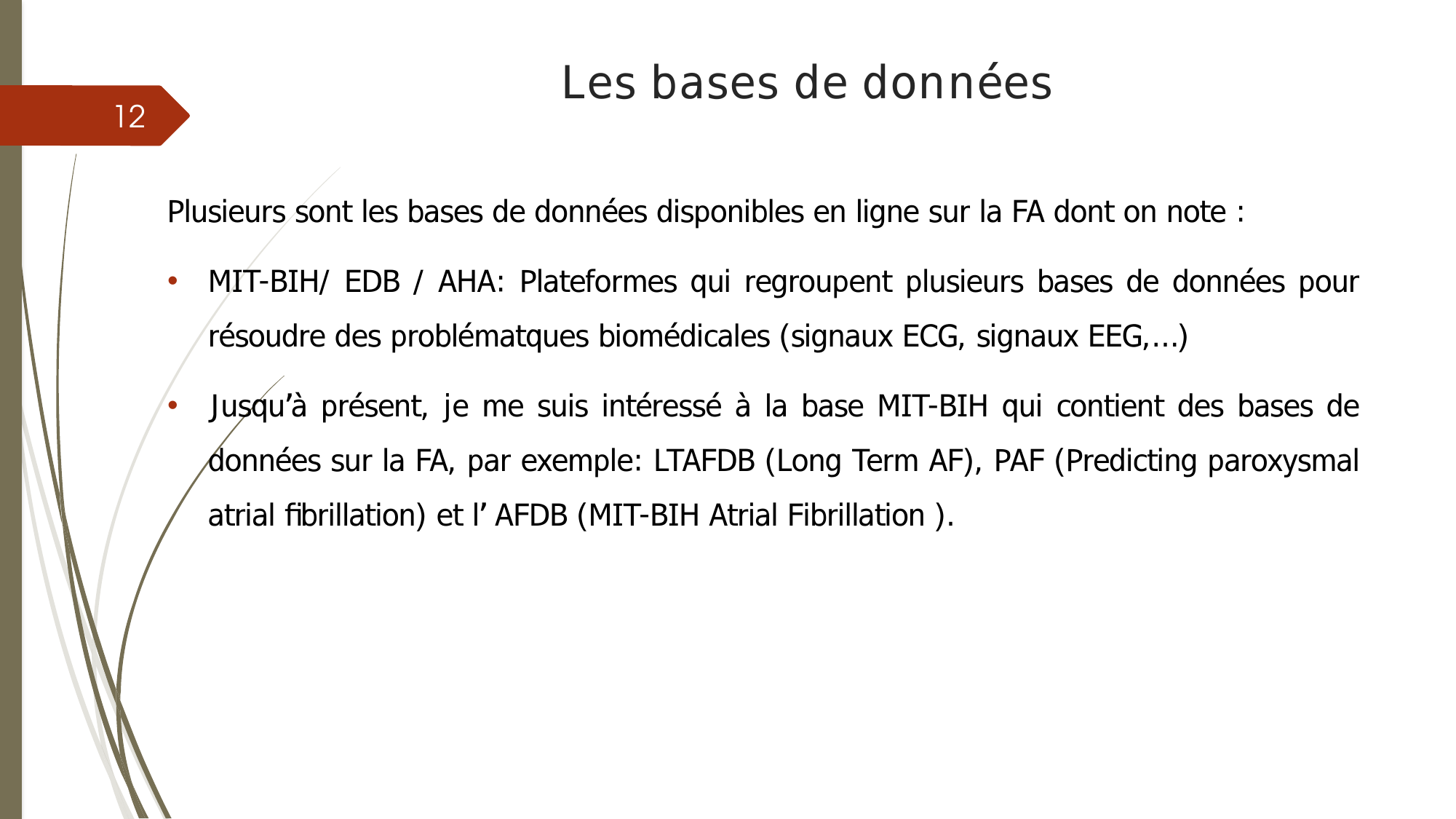

# Les bases de données
12
Plusieurs sont les bases de données disponibles en ligne sur la FA dont on note :
MIT-BIH/ EDB / AHA: Plateformes qui regroupent plusieurs bases de données pour résoudre des problématques biomédicales (signaux ECG, signaux EEG,...)
Jusqu’à présent, je me suis intéressé à la base MIT-BIH qui contient des bases de données sur la FA, par exemple: LTAFDB (Long Term AF), PAF (Predicting paroxysmal atrial fibrillation) et l’ AFDB (MIT-BIH Atrial Fibrillation ).